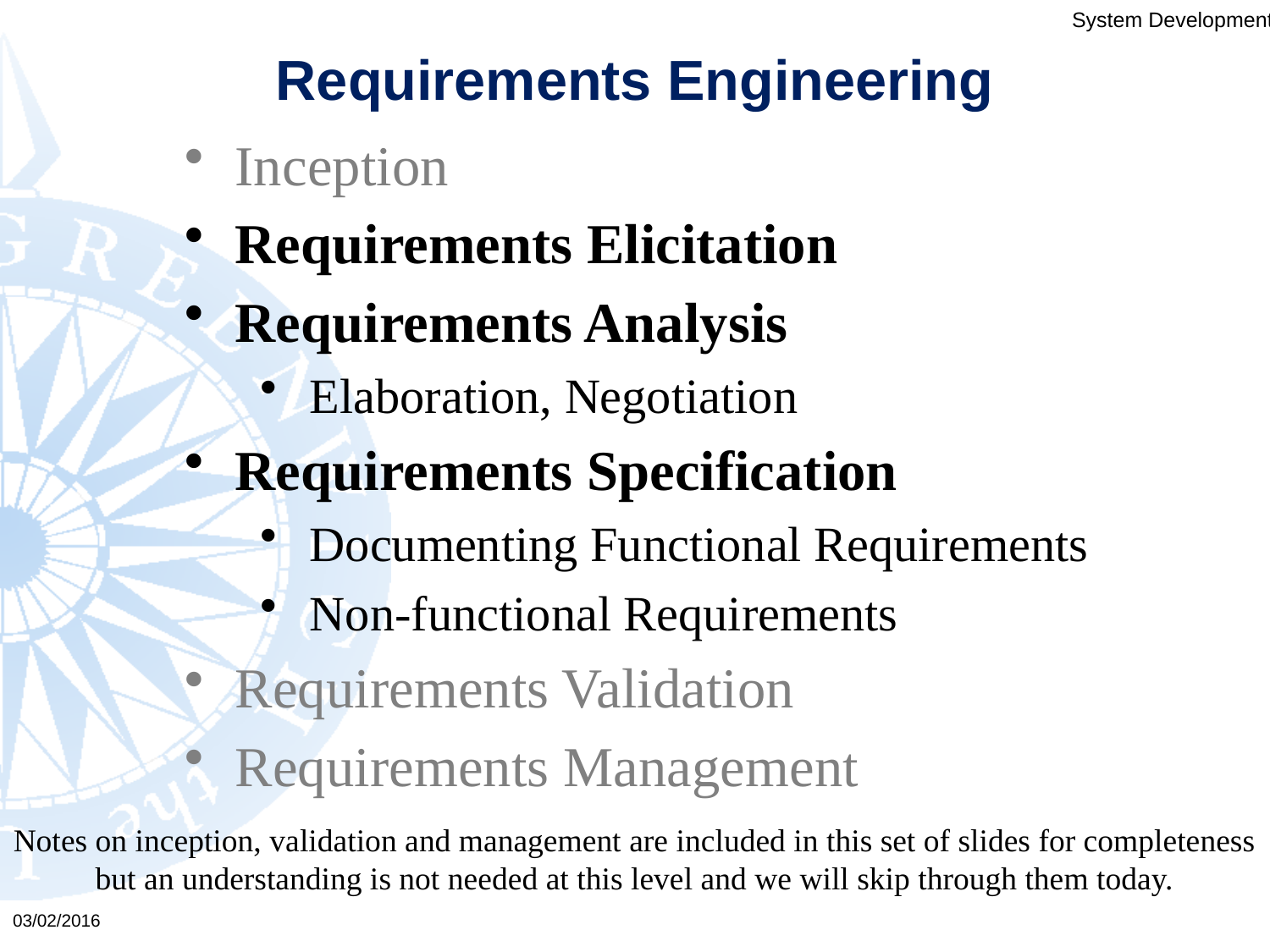

# Requirements Engineering
Inception
Requirements Elicitation
Requirements Analysis
Elaboration, Negotiation
Requirements Specification
Documenting Functional Requirements
Non-functional Requirements
Requirements Validation
Requirements Management
Notes on inception, validation and management are included in this set of slides for completeness but an understanding is not needed at this level and we will skip through them today.
03/02/2016